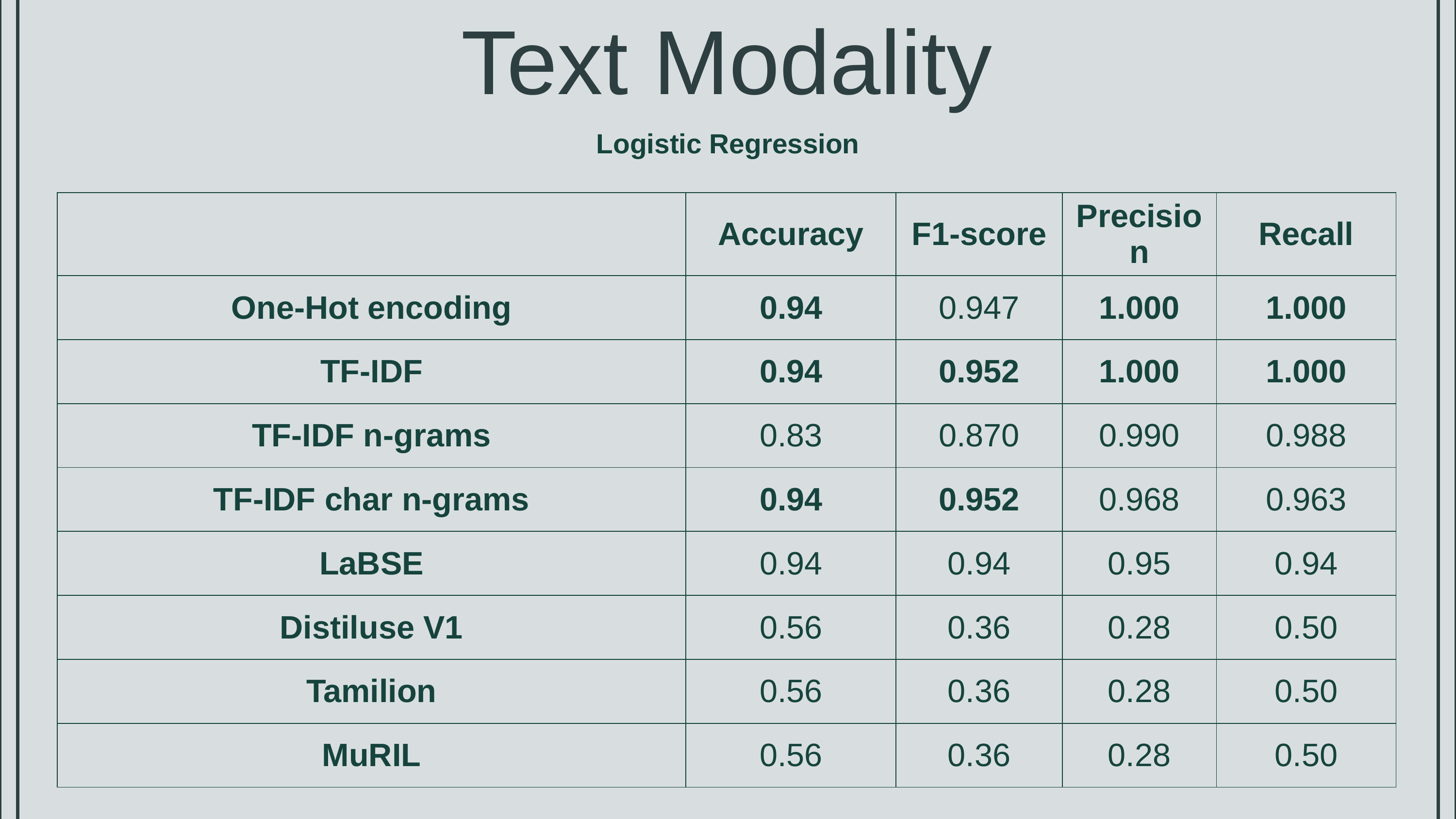

Text Modality
Logistic Regression
|  | Accuracy | F1-score | Precision | Recall |
| --- | --- | --- | --- | --- |
| One-Hot encoding | 0.94 | 0.947 | 1.000 | 1.000 |
| TF-IDF | 0.94 | 0.952 | 1.000 | 1.000 |
| TF-IDF n-grams | 0.83 | 0.870 | 0.990 | 0.988 |
| TF-IDF char n-grams | 0.94 | 0.952 | 0.968 | 0.963 |
| LaBSE | 0.94 | 0.94 | 0.95 | 0.94 |
| Distiluse V1 | 0.56 | 0.36 | 0.28 | 0.50 |
| Tamilion | 0.56 | 0.36 | 0.28 | 0.50 |
| MuRIL | 0.56 | 0.36 | 0.28 | 0.50 |